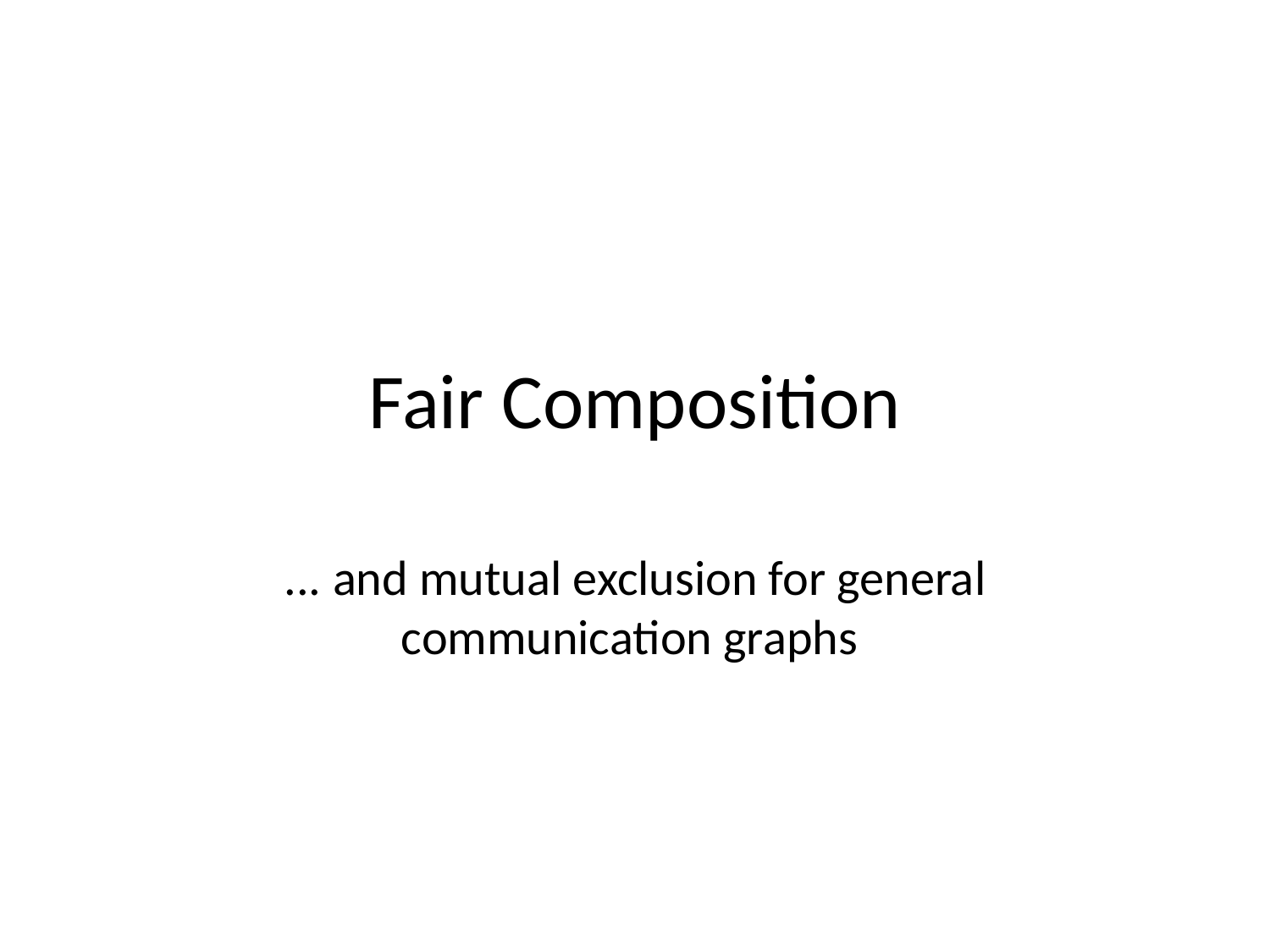

# Fair Composition
... and mutual exclusion for general communication graphs